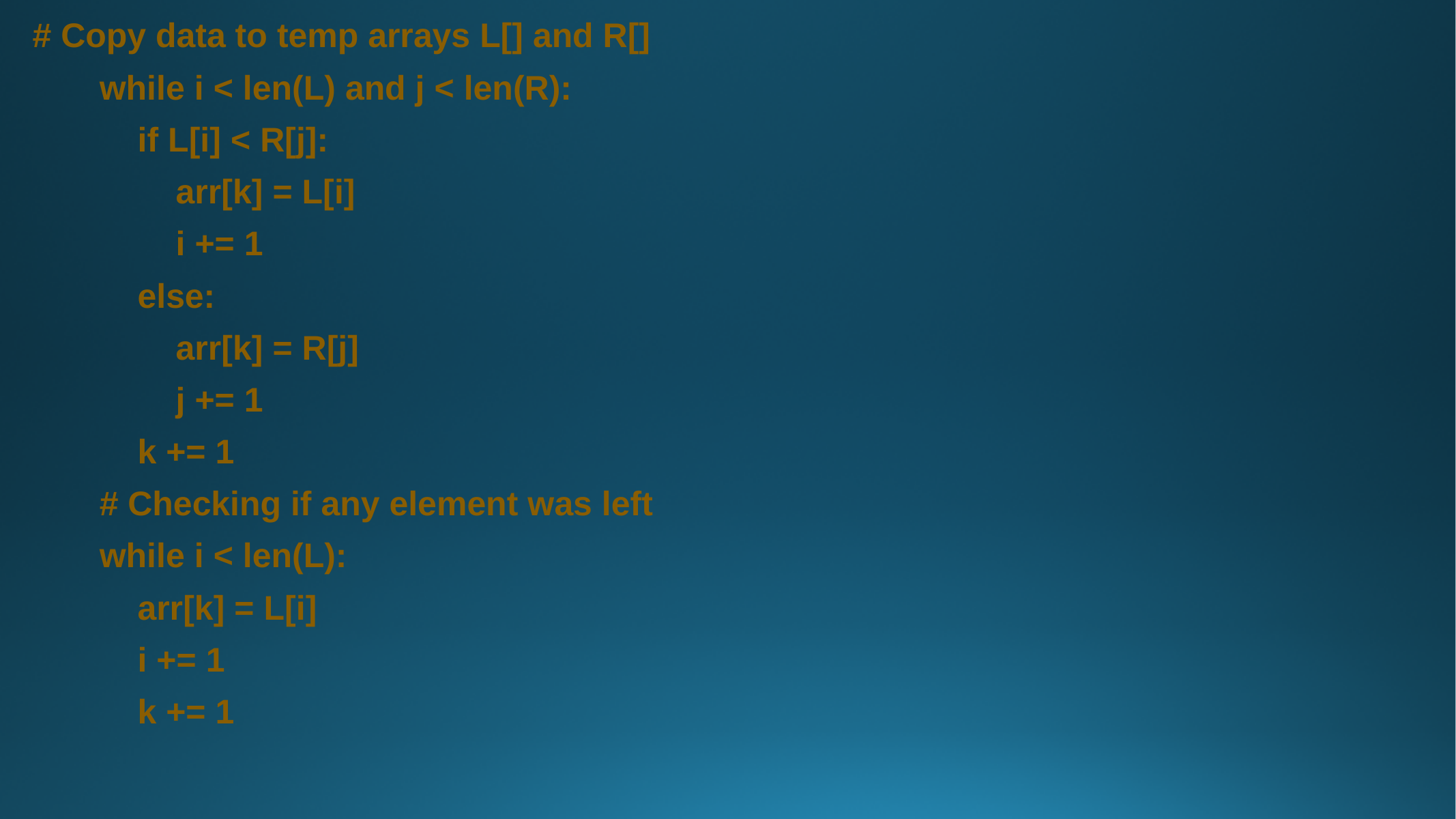

# Copy data to temp arrays L[] and R[]
        while i < len(L) and j < len(R):
            if L[i] < R[j]:
                arr[k] = L[i]
                i += 1
            else:
                arr[k] = R[j]
                j += 1
            k += 1
        # Checking if any element was left
        while i < len(L):
            arr[k] = L[i]
            i += 1
            k += 1